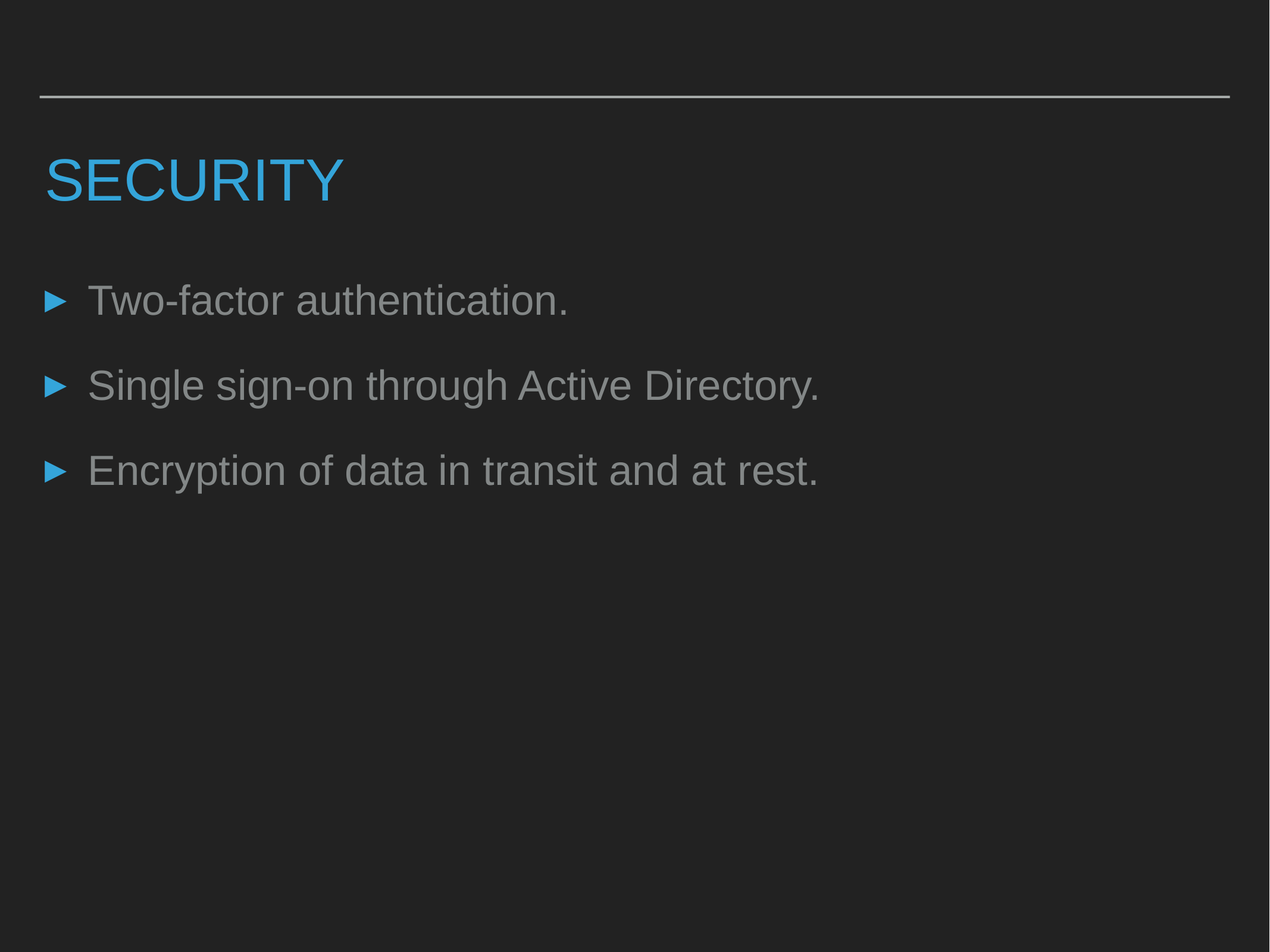

# Security
Two-factor authentication.
Single sign-on through Active Directory.
Encryption of data in transit and at rest.